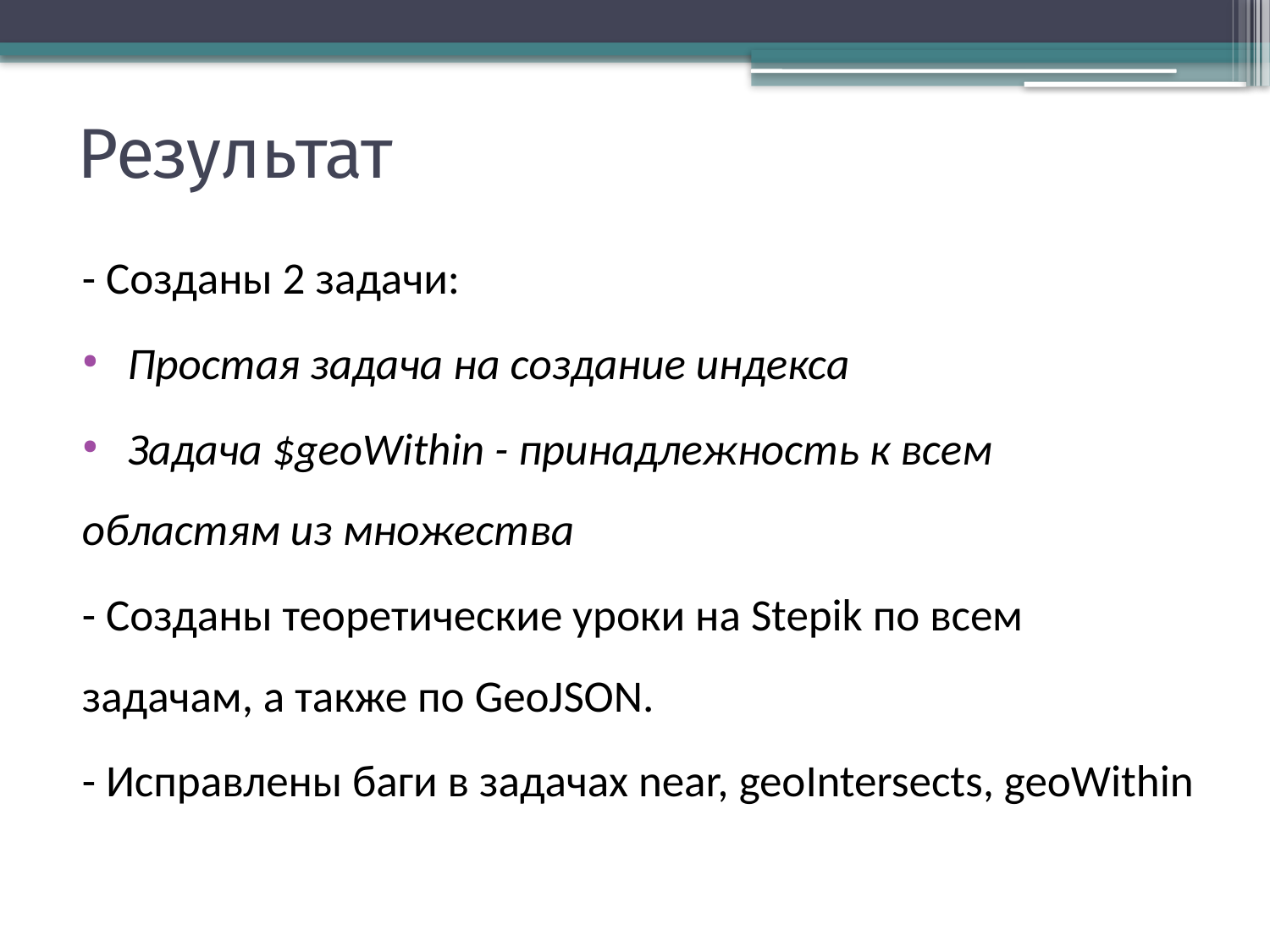

# Результат
- Созданы 2 задачи:
   Простая задача на создание индекса
   Задача $geoWithin - принадлежность к всем областям из множества
- Созданы теоретические уроки на Stepik по всем задачам, а также по GeoJSON.
- Исправлены баги в задачах near, geoIntersects, geoWithin